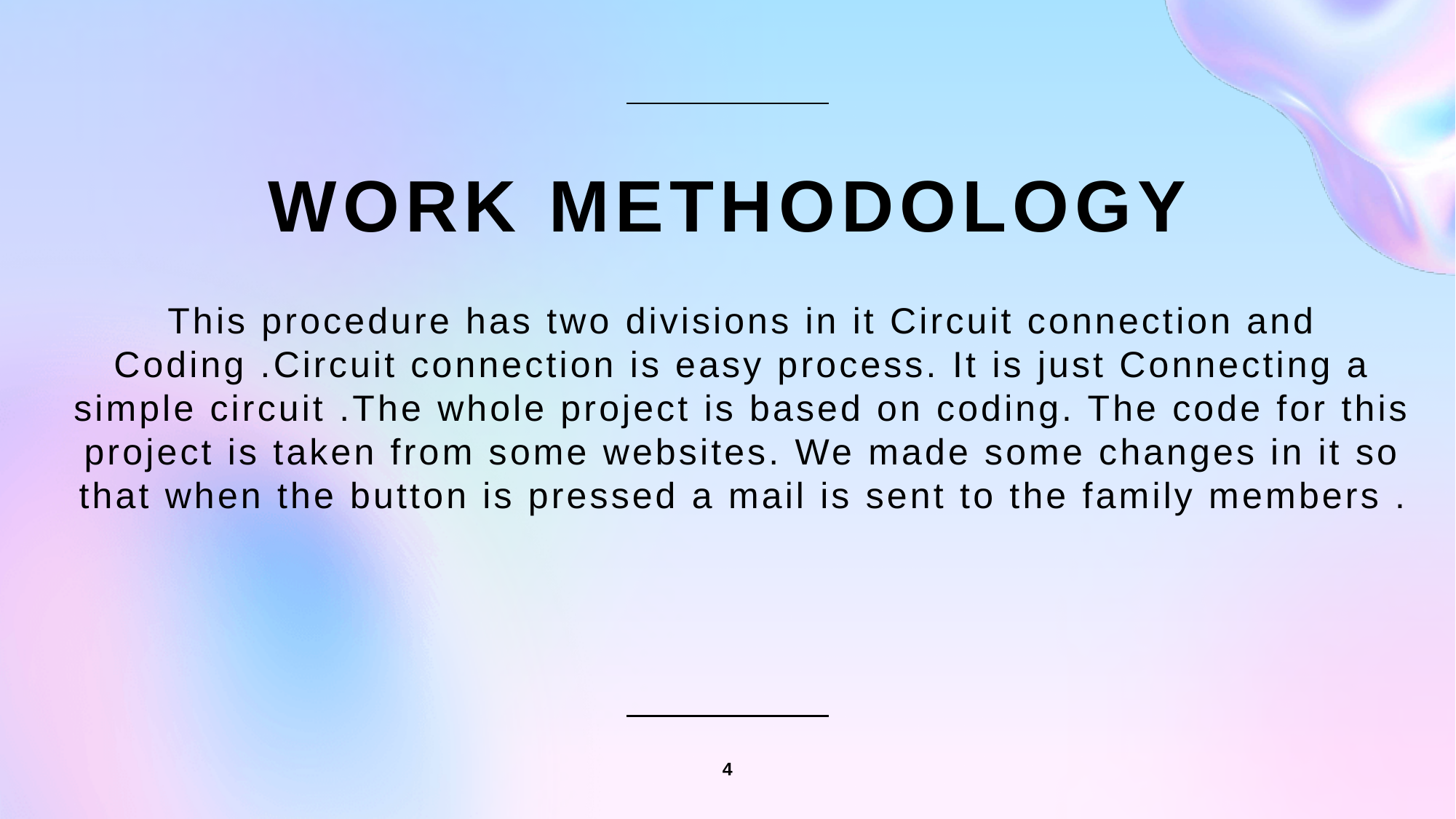

# Work methodology
This procedure has two divisions in it Circuit connection and Coding .Circuit connection is easy process. It is just Connecting a simple circuit .The whole project is based on coding. The code for this project is taken from some websites. We made some changes in it so that when the button is pressed a mail is sent to the family members .

4